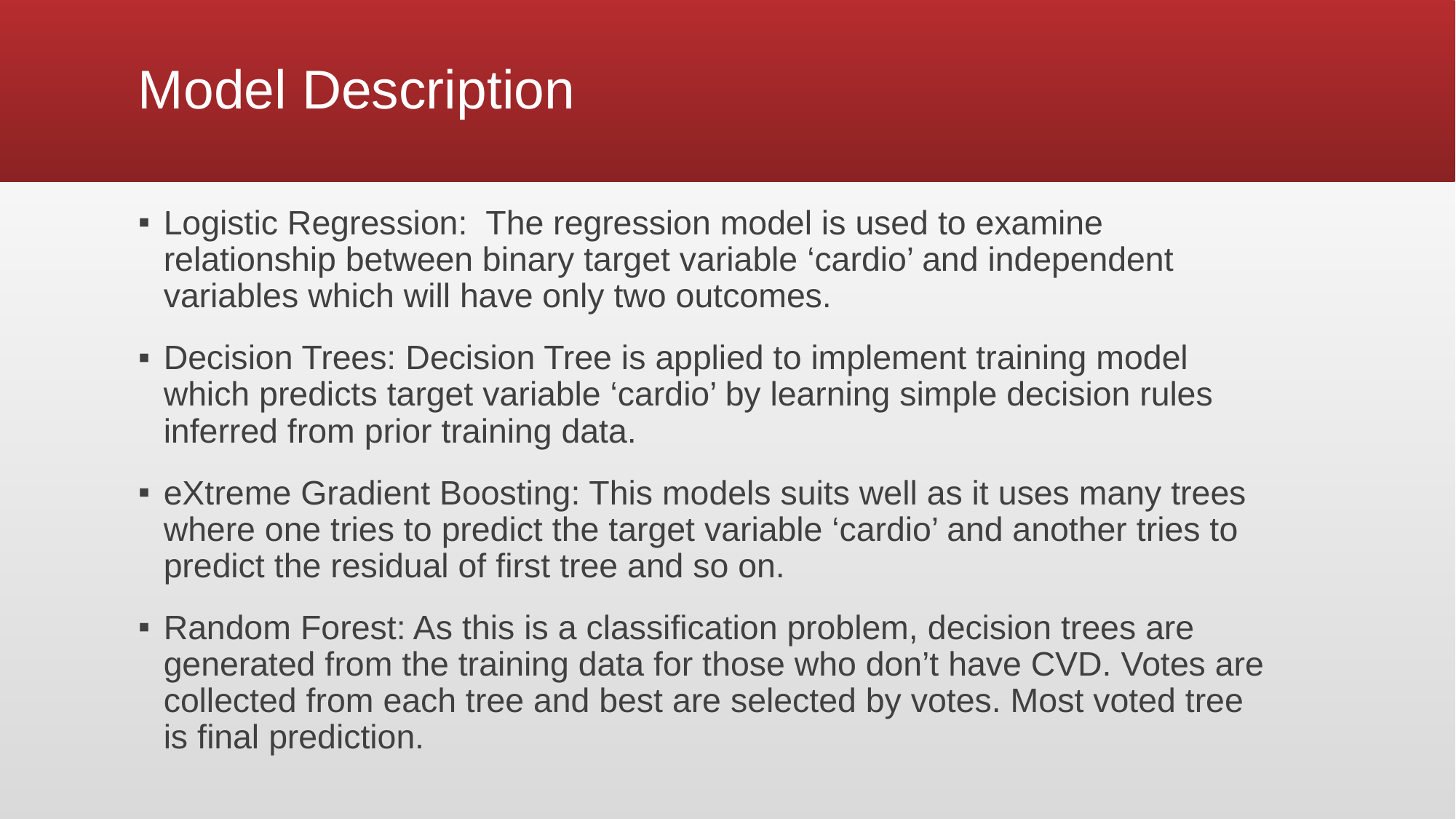

# Model Description
Logistic Regression:  The regression model is used to examine relationship between binary target variable ‘cardio’ and independent variables which will have only two outcomes.
Decision Trees: Decision Tree is applied to implement training model which predicts target variable ‘cardio’ by learning simple decision rules inferred from prior training data.
eXtreme Gradient Boosting: This models suits well as it uses many trees where one tries to predict the target variable ‘cardio’ and another tries to predict the residual of first tree and so on.
Random Forest: As this is a classification problem, decision trees are generated from the training data for those who don’t have CVD. Votes are collected from each tree and best are selected by votes. Most voted tree is final prediction.